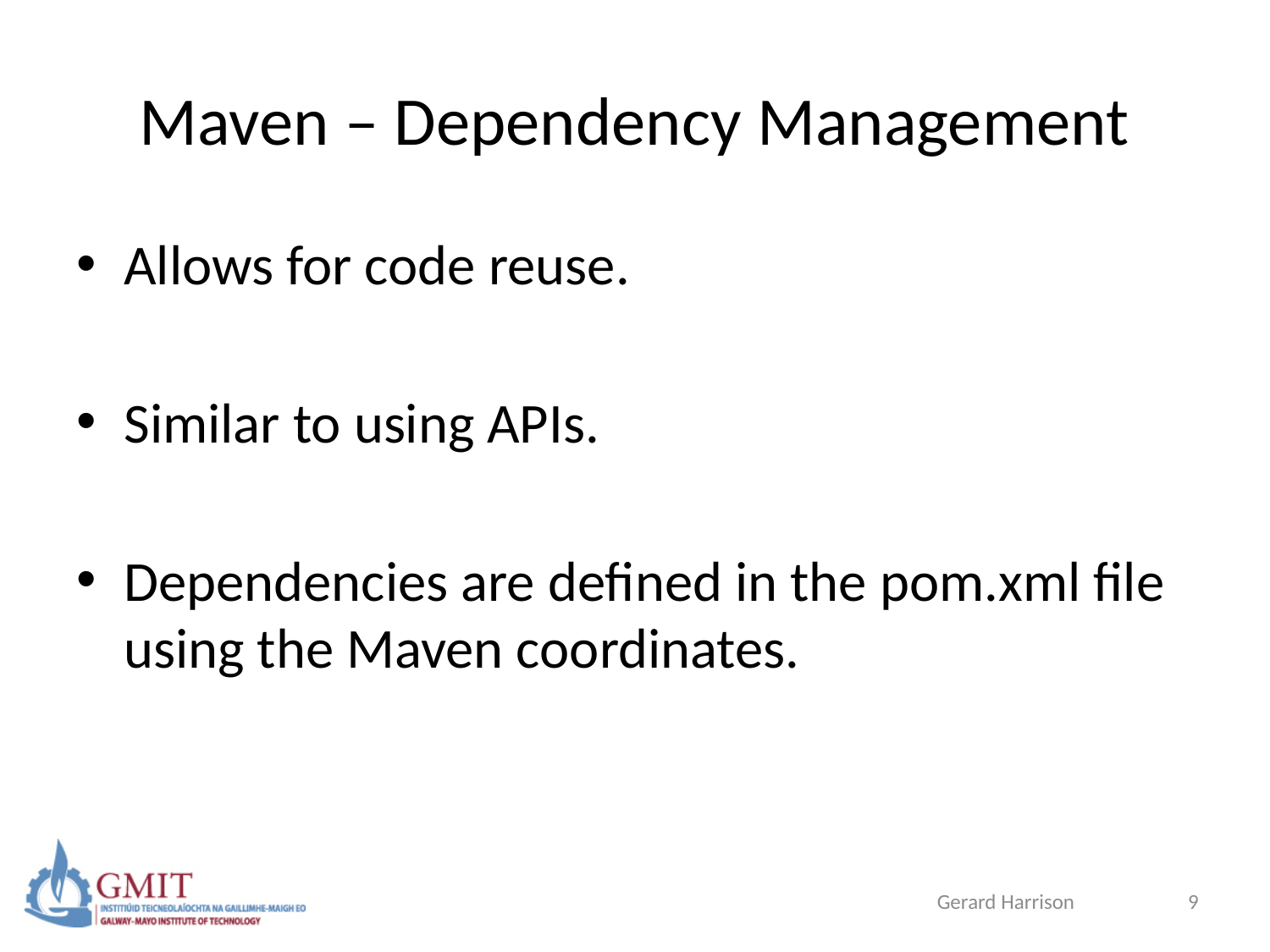

# Maven – Dependency Management
Allows for code reuse.

Similar to using APIs.

Dependencies are defined in the pom.xml file using the Maven coordinates.
Gerard Harrison
9